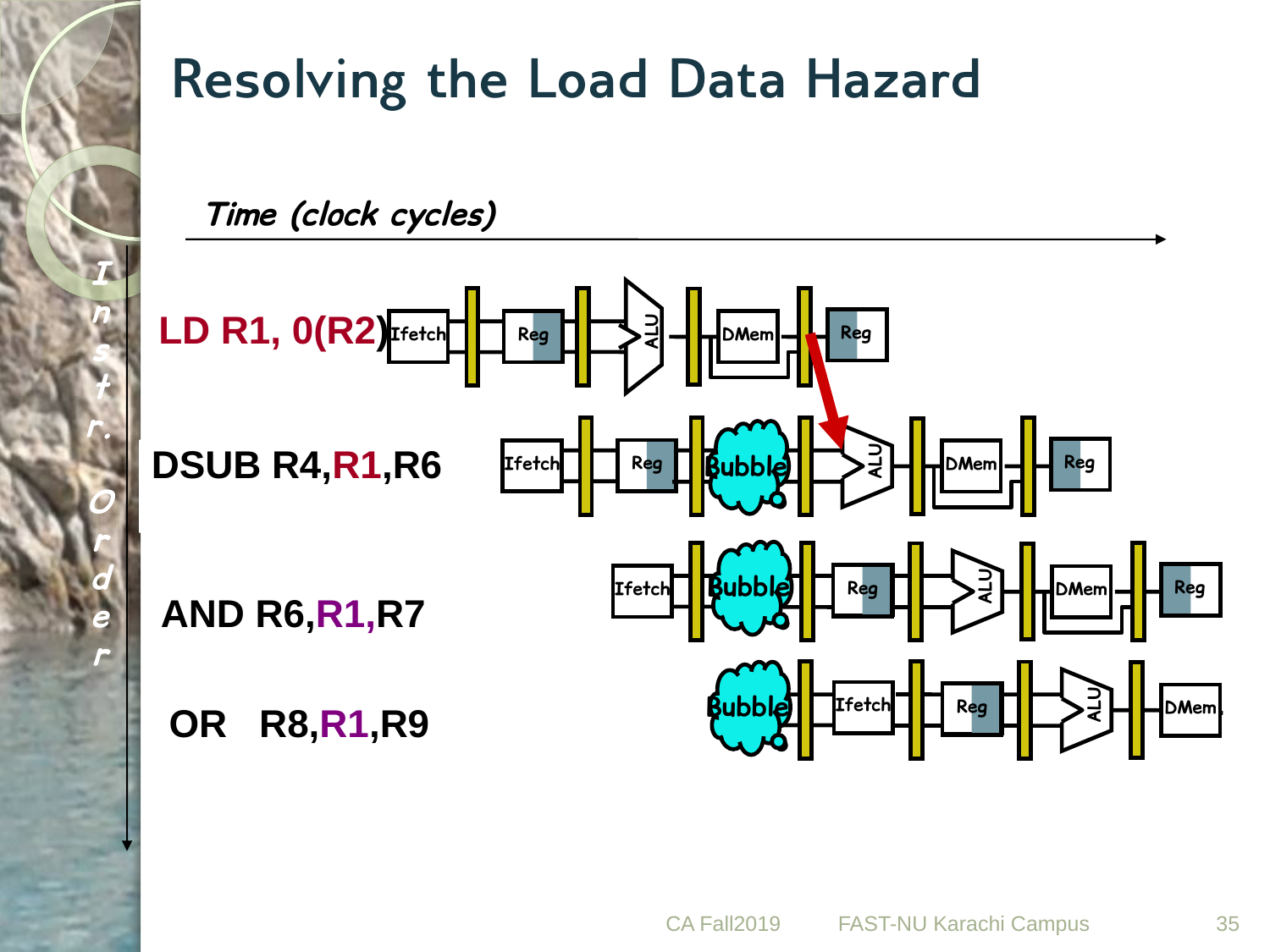

# Resolving the Load Data Hazard
Time (clock cycles)

I
n
s
t
r.

O
r
d
e
r

ALU

Reg

Reg

Ifetch

DMem

LD R1, 0(R2)

ALU
Reg
DMem

Bubble

Reg

Ifetch

DSUB R4,R1,R6

Bubble

ALU
Reg
DMem

Reg

Ifetch

AND R6,R1,R7

Bubble

Ifetch

Reg

ALU
DMem

 OR   R8,R1,R9

CA Fall2019
35
FAST-NU Karachi Campus